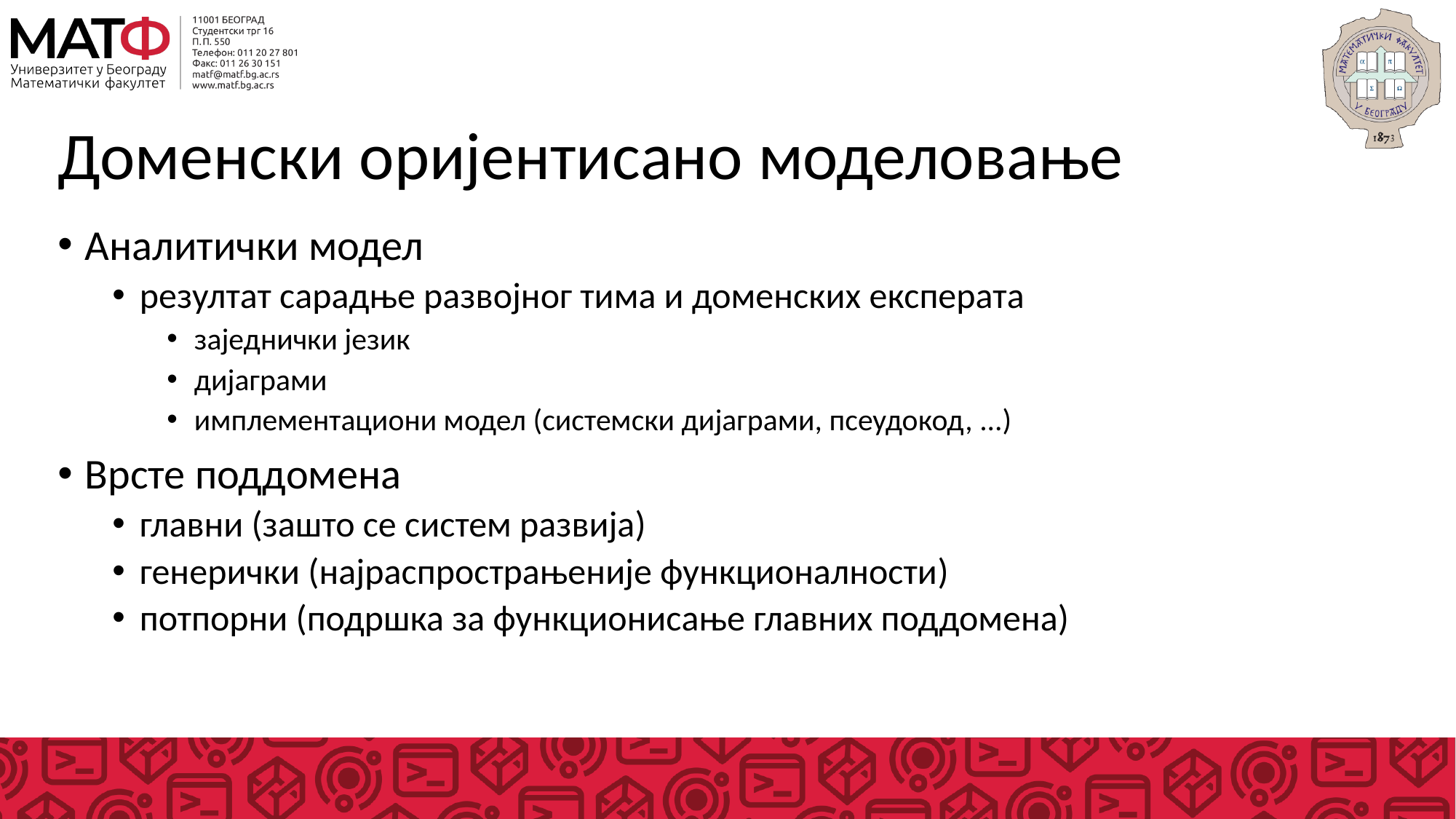

# Доменски оријентисано моделовање
Аналитички модел
резултат сарадње развојног тима и доменских експерата
заједнички језик
дијаграми
имплементациони модел (системски дијаграми, псеудокод, ...)
Врсте поддомена
главни (зашто се систем развија)
генерички (најраспрострањеније функционалности)
потпорни (подршка за функционисање главних поддомена)